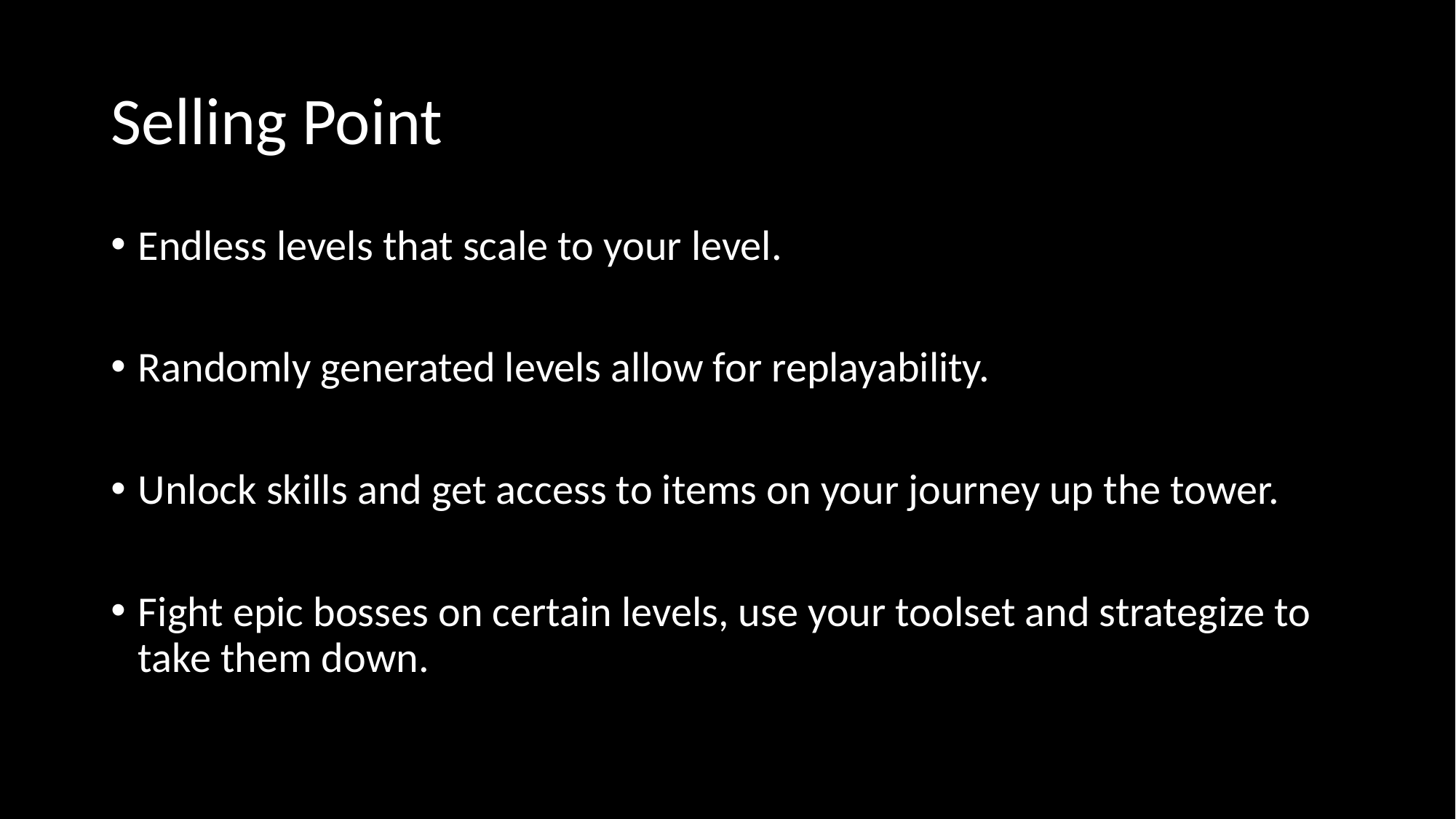

# Selling Point
Endless levels that scale to your level.

Randomly generated levels allow for replayability.

Unlock skills and get access to items on your journey up the tower.

Fight epic bosses on certain levels, use your toolset and strategize to take them down.